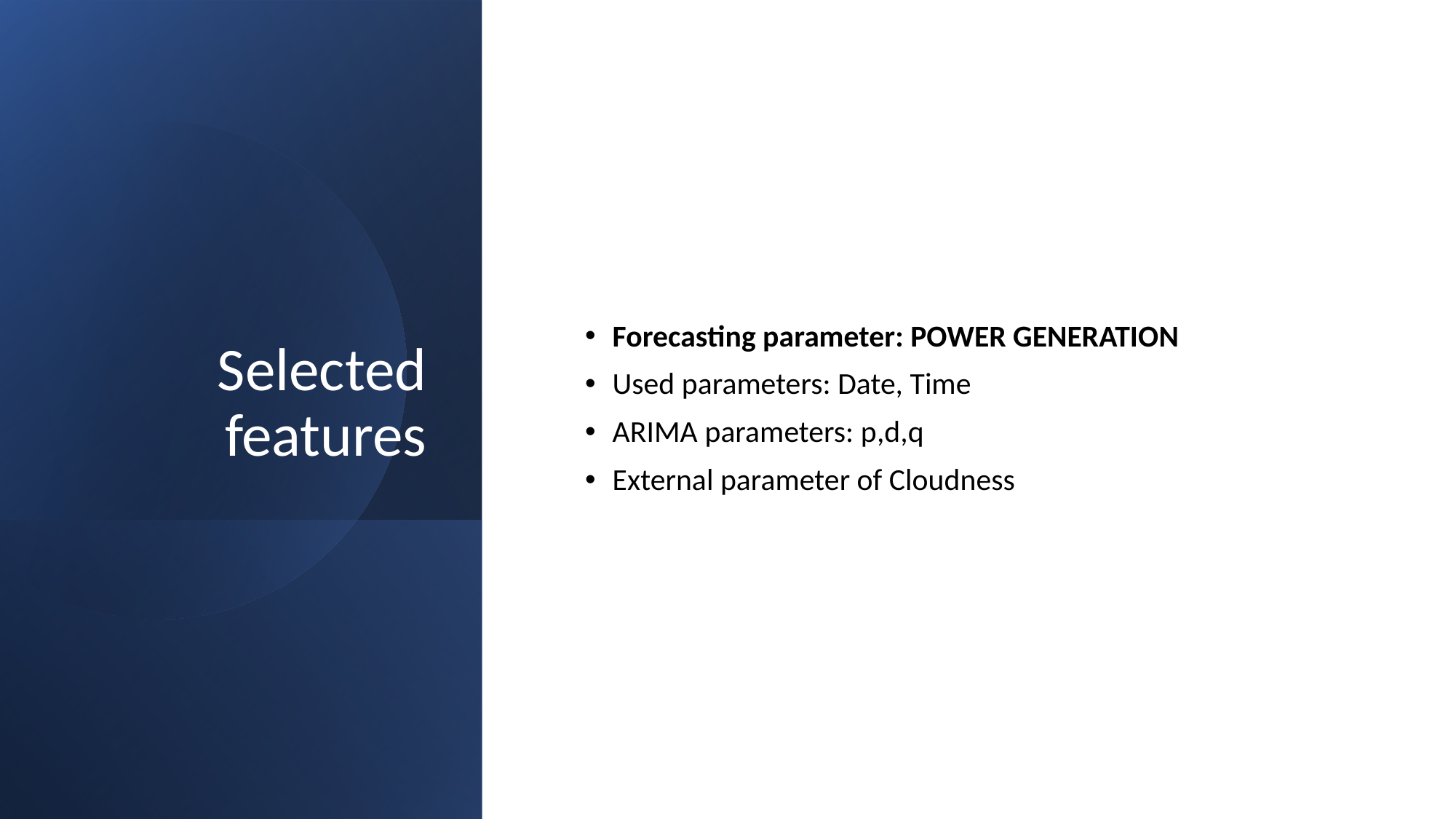

# Selected features
Forecasting parameter: POWER GENERATION
Used parameters: Date, Time
ARIMA parameters: p,d,q
External parameter of Cloudness